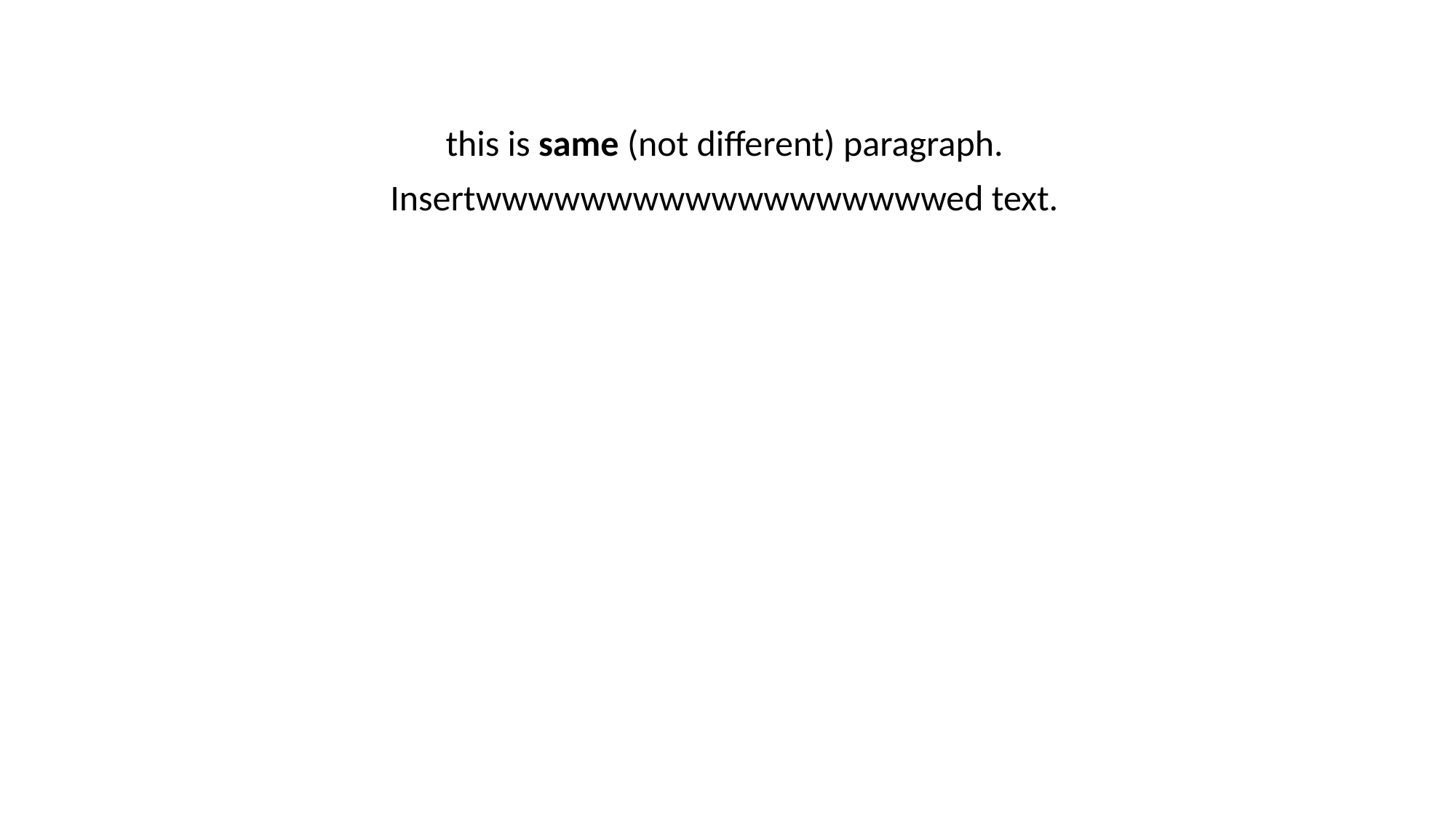

this is same (not different) paragraph.
Insertwwwwwwwwwwwwwwwwwwed text.